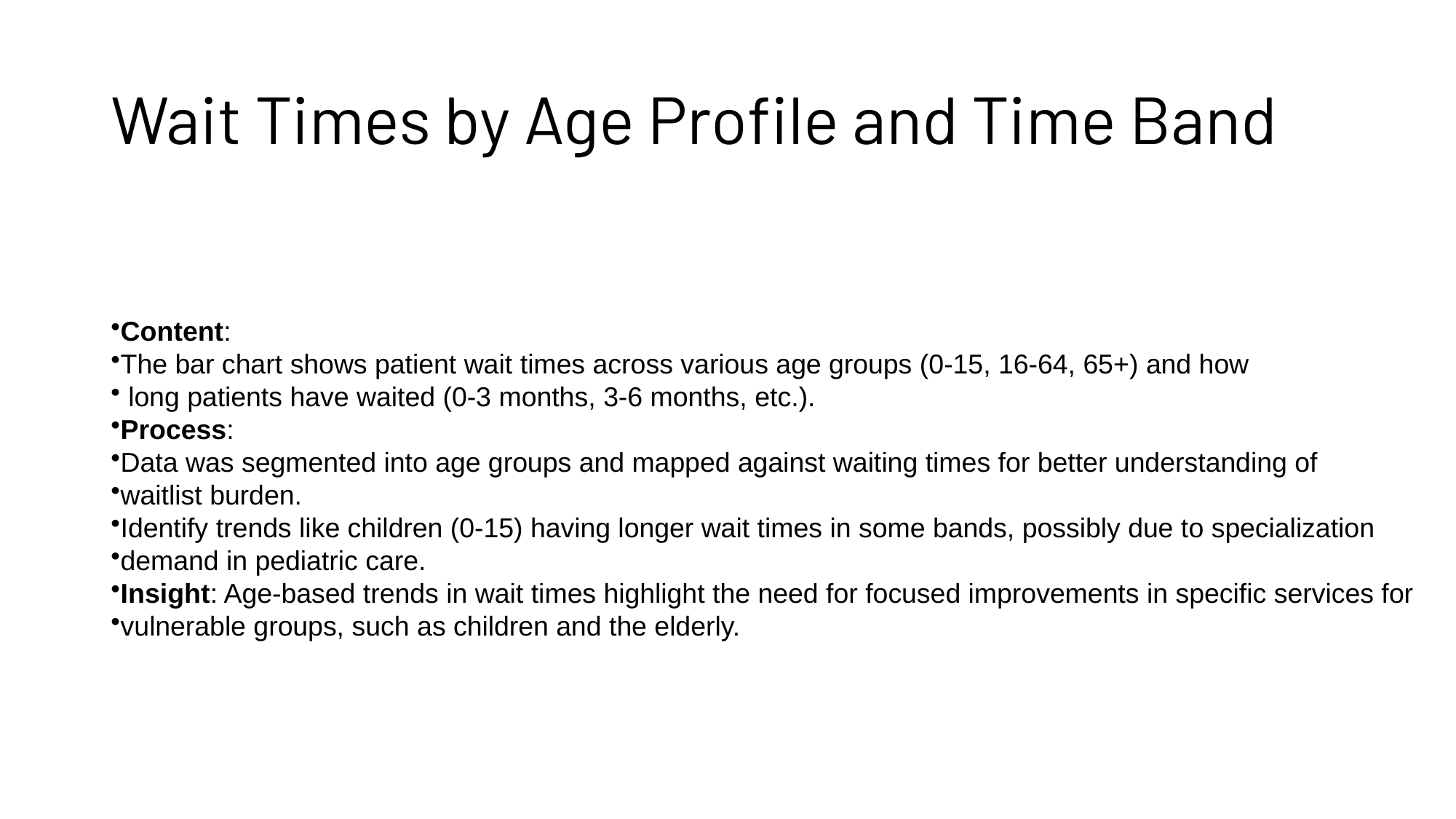

# Wait Times by Age Profile and Time Band
Content:
The bar chart shows patient wait times across various age groups (0-15, 16-64, 65+) and how
 long patients have waited (0-3 months, 3-6 months, etc.).
Process:
Data was segmented into age groups and mapped against waiting times for better understanding of
waitlist burden.
Identify trends like children (0-15) having longer wait times in some bands, possibly due to specialization
demand in pediatric care.
Insight: Age-based trends in wait times highlight the need for focused improvements in specific services for
vulnerable groups, such as children and the elderly.